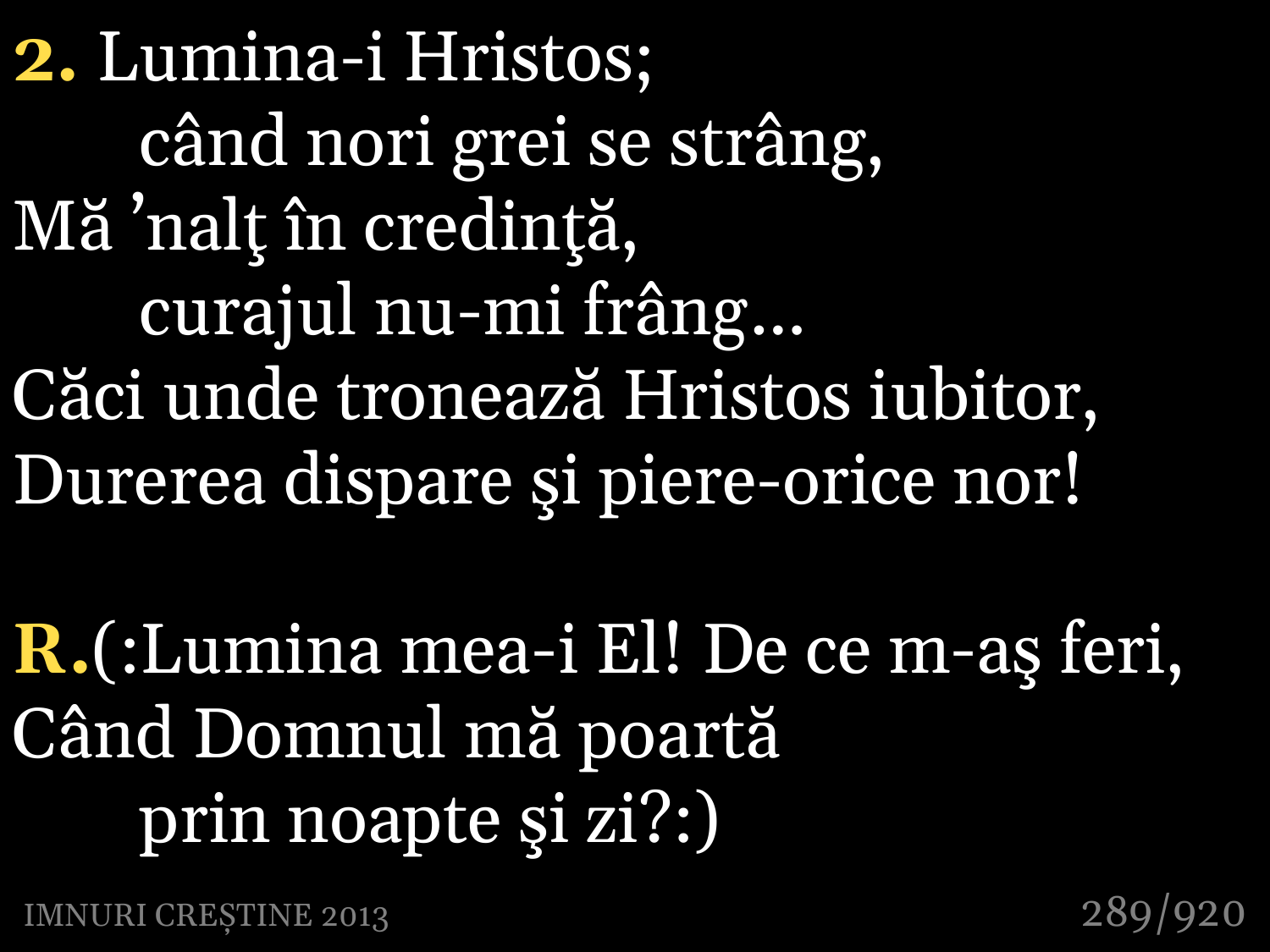

2. Lumina-i Hristos;
	când nori grei se strâng,
Mă ’nalţ în credinţă,
	curajul nu-mi frâng…
Căci unde tronează Hristos iubitor,
Durerea dispare şi piere-orice nor!

R.(:Lumina mea-i El! De ce m-aş feri,
Când Domnul mă poartă
	prin noapte şi zi?:)
289/920
IMNURI CREȘTINE 2013